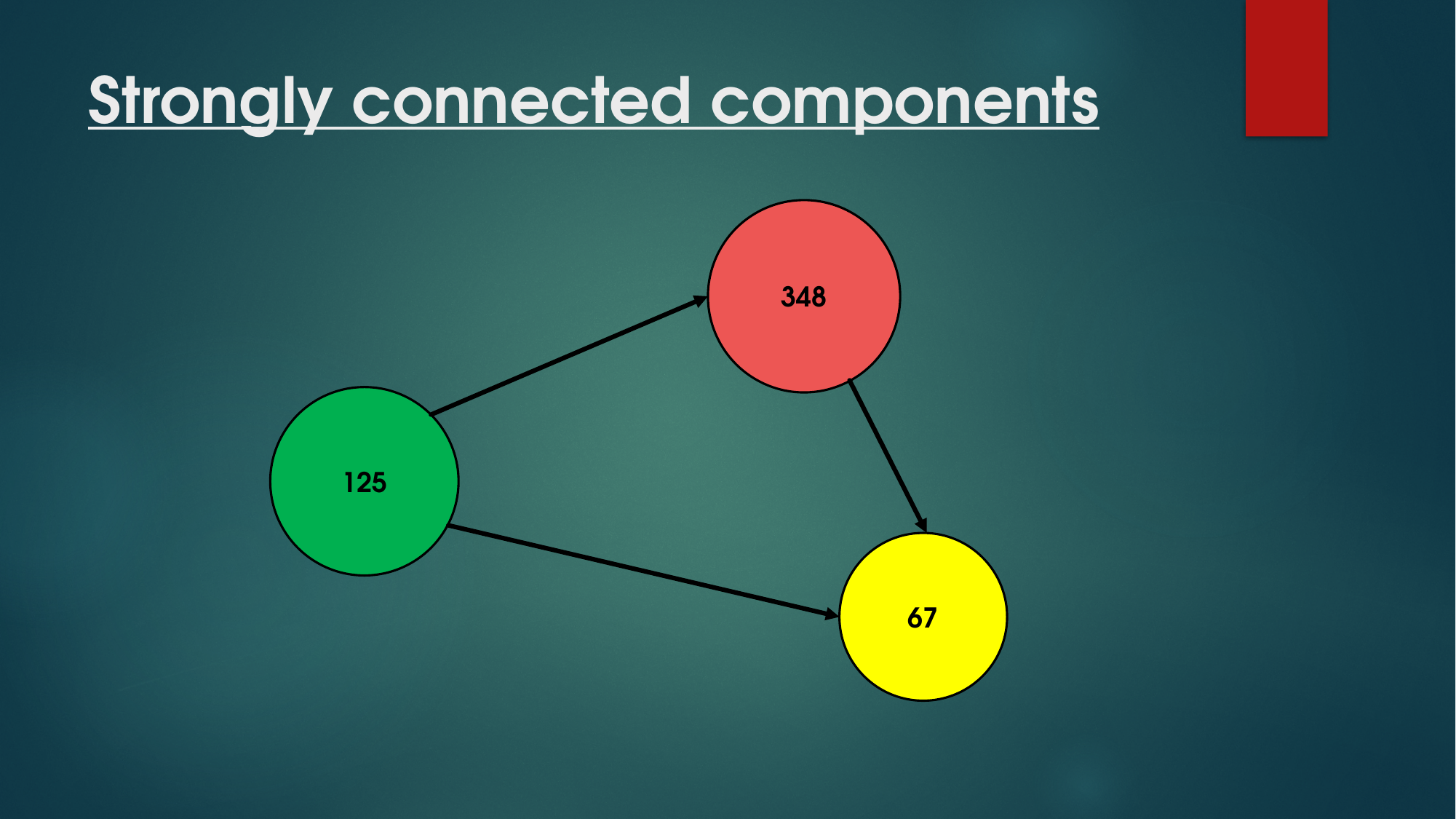

# Strongly connected components
348
125
67